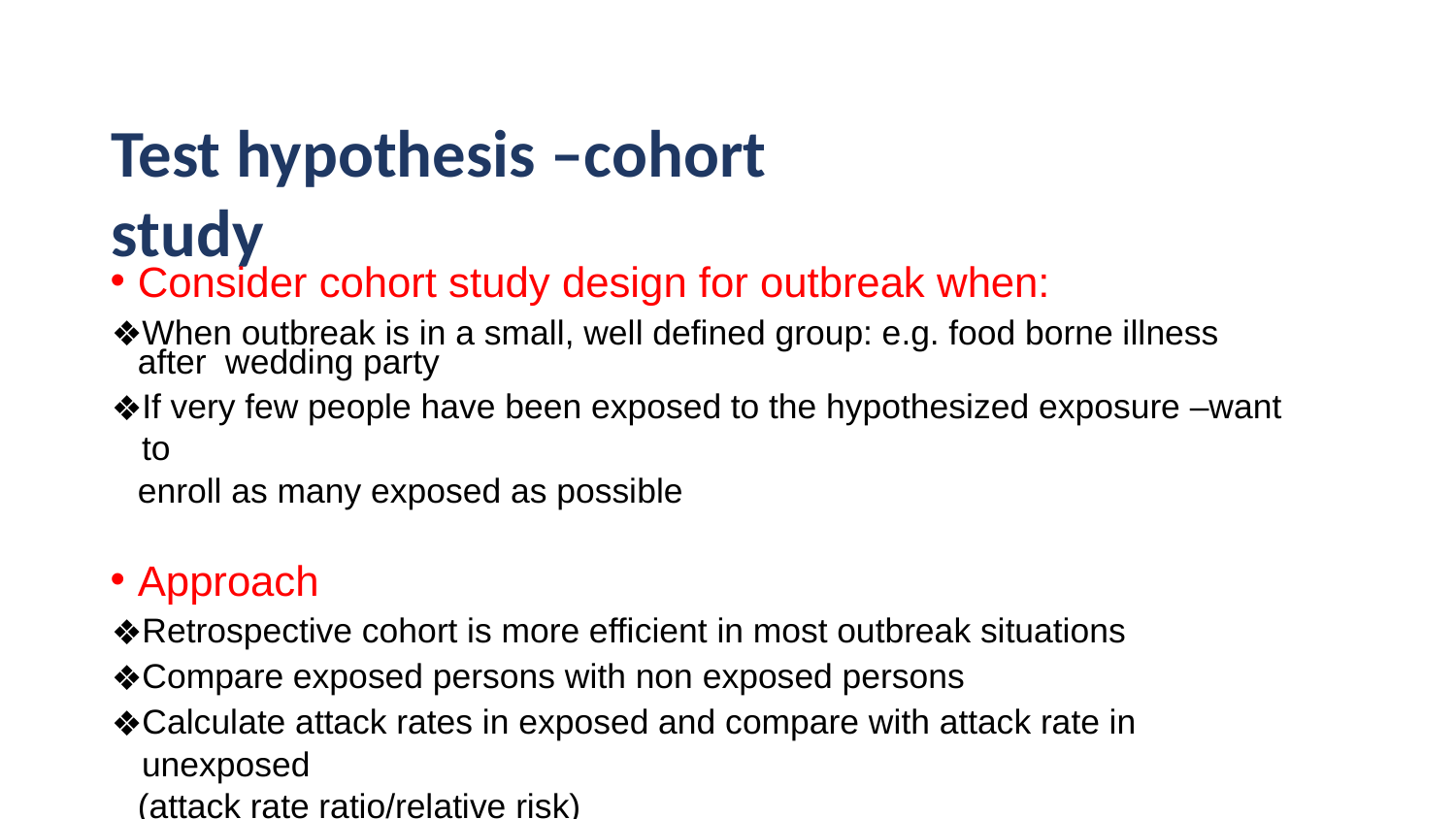

# Test hypothesis –cohort study
Consider cohort study design for outbreak when:
When outbreak is in a small, well defined group: e.g. food borne illness after  wedding party
If very few people have been exposed to the hypothesized exposure –want to
enroll as many exposed as possible

Approach
Retrospective cohort is more efficient in most outbreak situations
Compare exposed persons with non exposed persons
Calculate attack rates in exposed and compare with attack rate in unexposed
(attack rate ratio/relative risk)